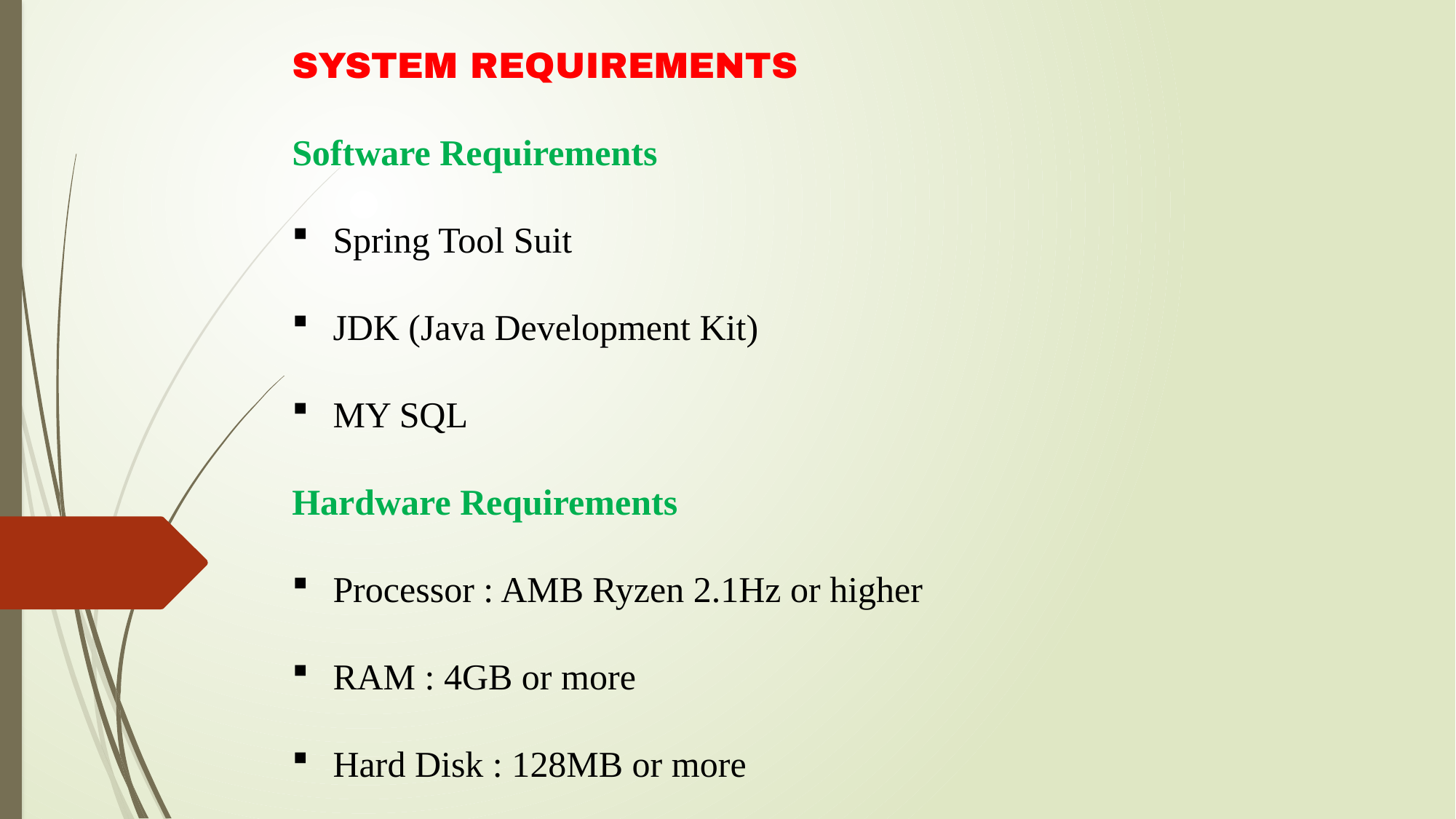

SYSTEM REQUIREMENTS

Software Requirements

Spring Tool Suit

JDK (Java Development Kit)

MY SQL

Hardware Requirements

Processor : AMB Ryzen 2.1Hz or higher

RAM : 4GB or more

Hard Disk : 128MB or more